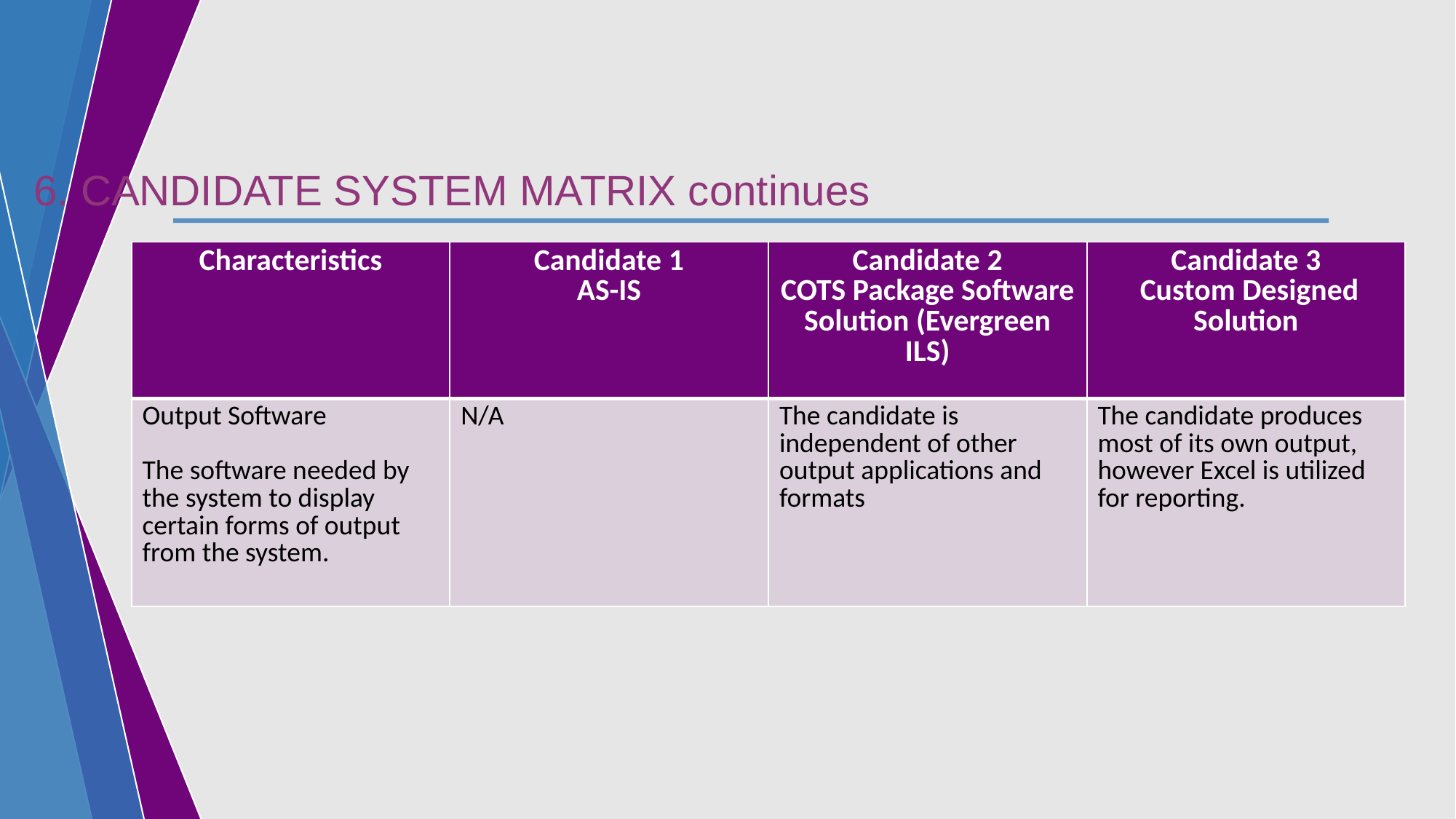

6. CANDIDATE SYSTEM MATRIX continues

| Characteristics | Candidate 1 AS-IS | Candidate 2 COTS Package Software Solution (Evergreen ILS) | Candidate 3 Custom Designed Solution |
| --- | --- | --- | --- |
| Output Software The software needed by the system to display certain forms of output from the system. | N/A | The candidate is independent of other output applications and formats | The candidate produces most of its own output, however Excel is utilized for reporting. |